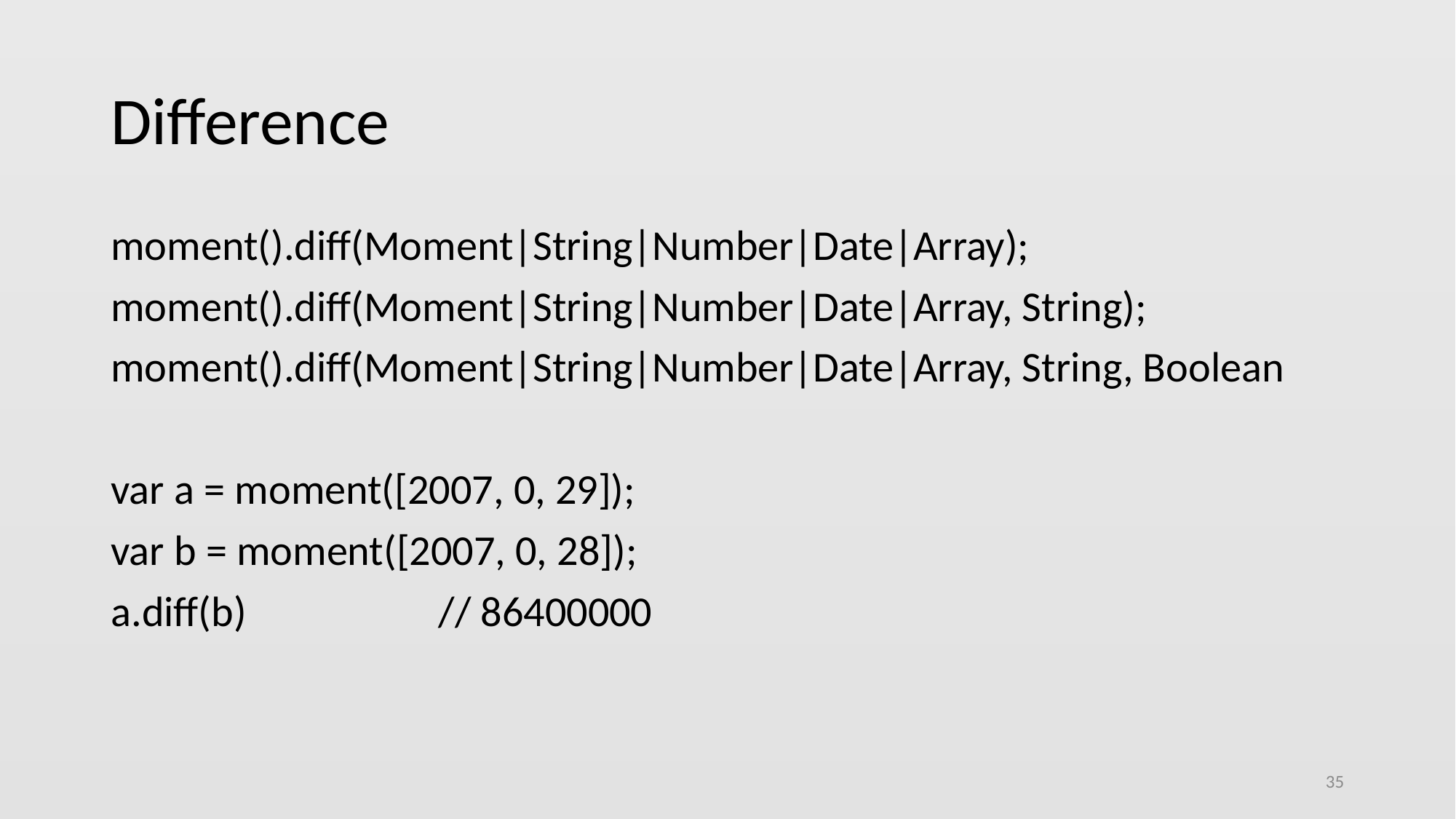

# Difference
moment().diff(Moment|String|Number|Date|Array);
moment().diff(Moment|String|Number|Date|Array, String);
moment().diff(Moment|String|Number|Date|Array, String, Boolean

var a = moment([2007, 0, 29]);
var b = moment([2007, 0, 28]);
a.diff(b) 		// 86400000
35